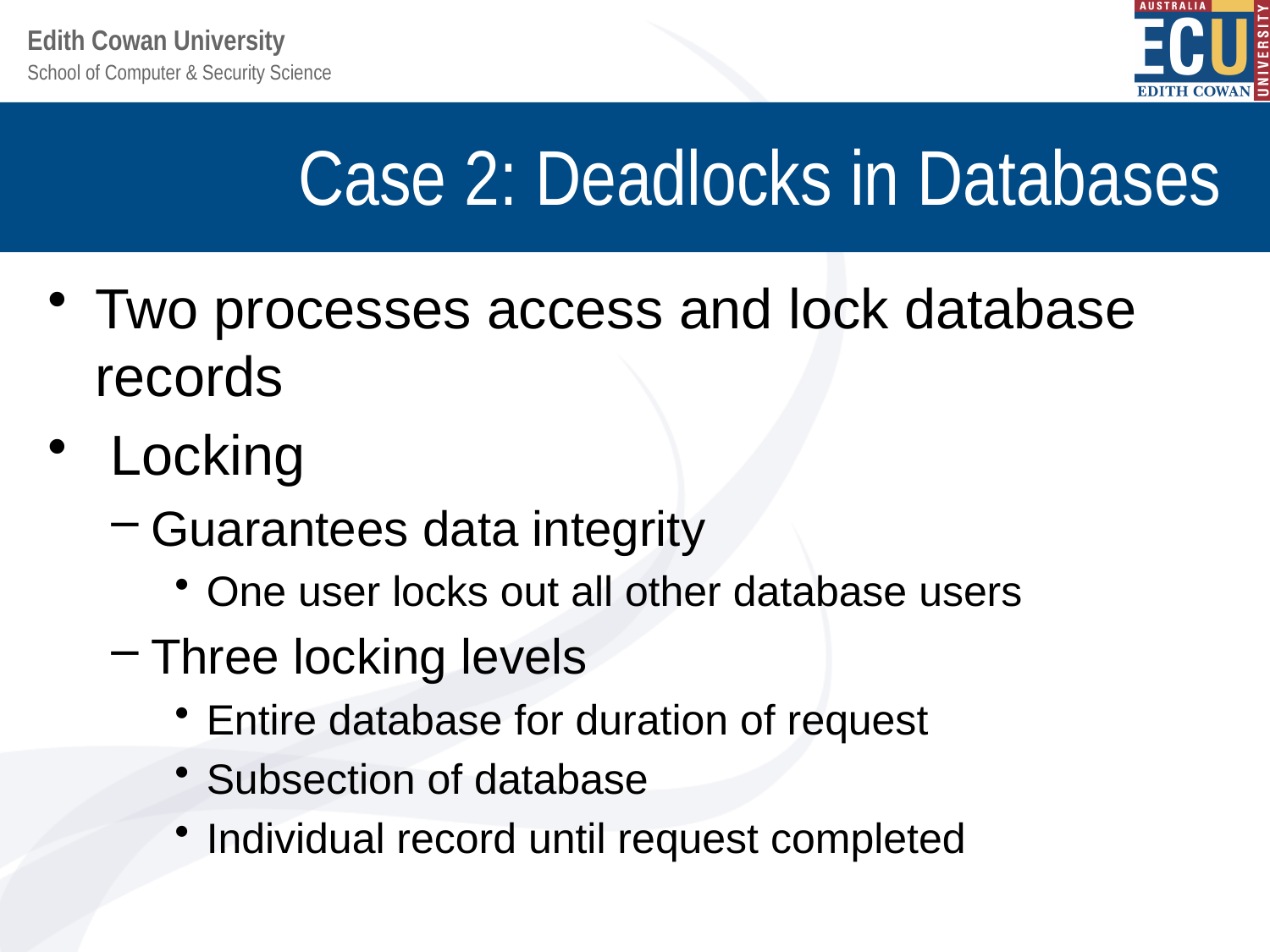

# Case 2: Deadlocks in Databases
Two processes access and lock database records
 Locking
Guarantees data integrity
One user locks out all other database users
Three locking levels
Entire database for duration of request
Subsection of database
Individual record until request completed